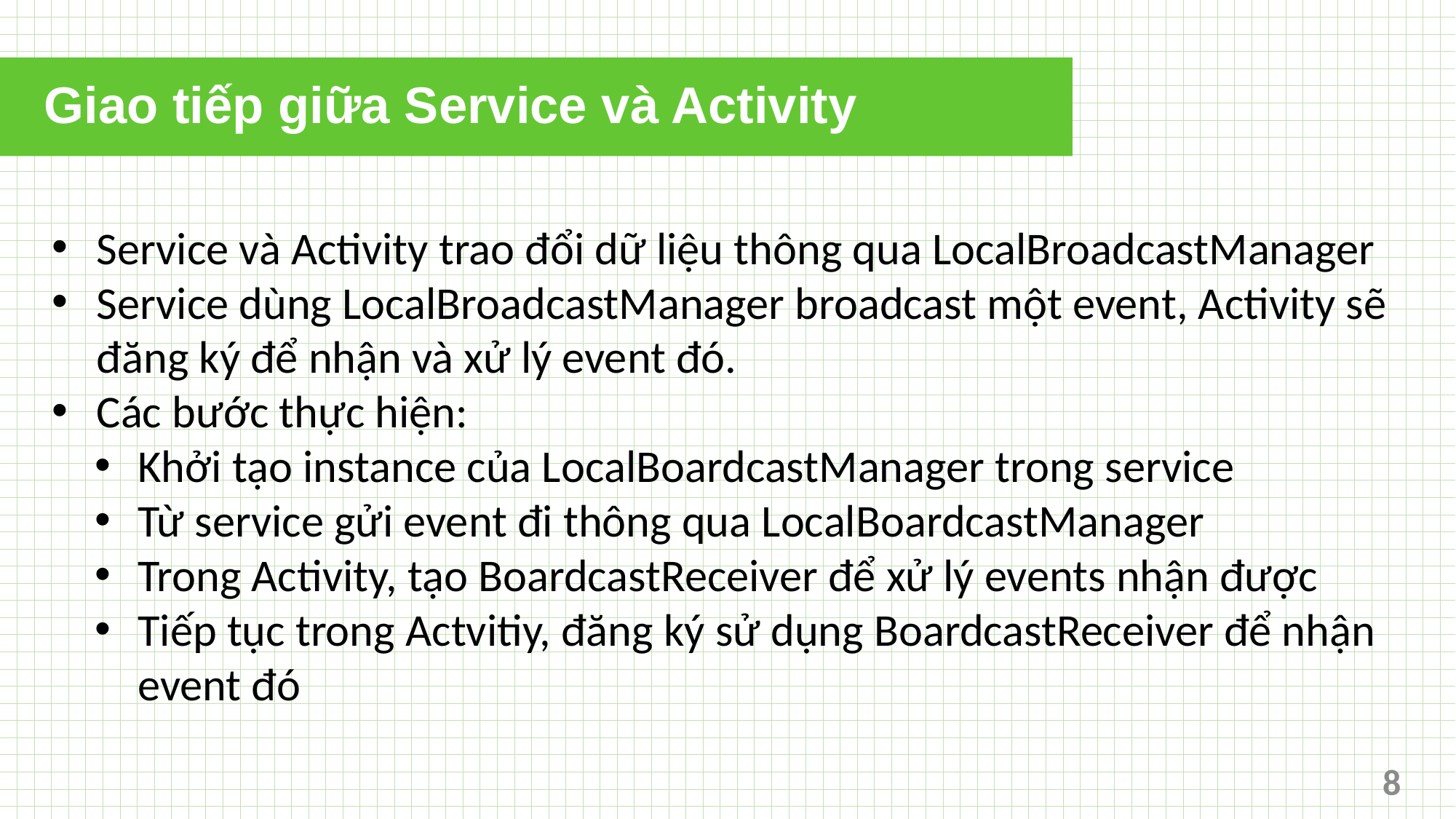

# Giao tiếp giữa Service và Activity
Service và Activity trao đổi dữ liệu thông qua LocalBroadcastManager
Service dùng LocalBroadcastManager broadcast một event, Activity sẽ đăng ký để nhận và xử lý event đó.
Các bước thực hiện:
Khởi tạo instance của LocalBoardcastManager trong service
Từ service gửi event đi thông qua LocalBoardcastManager
Trong Activity, tạo BoardcastReceiver để xử lý events nhận được
Tiếp tục trong Actvitiy, đăng ký sử dụng BoardcastReceiver để nhận event đó
8